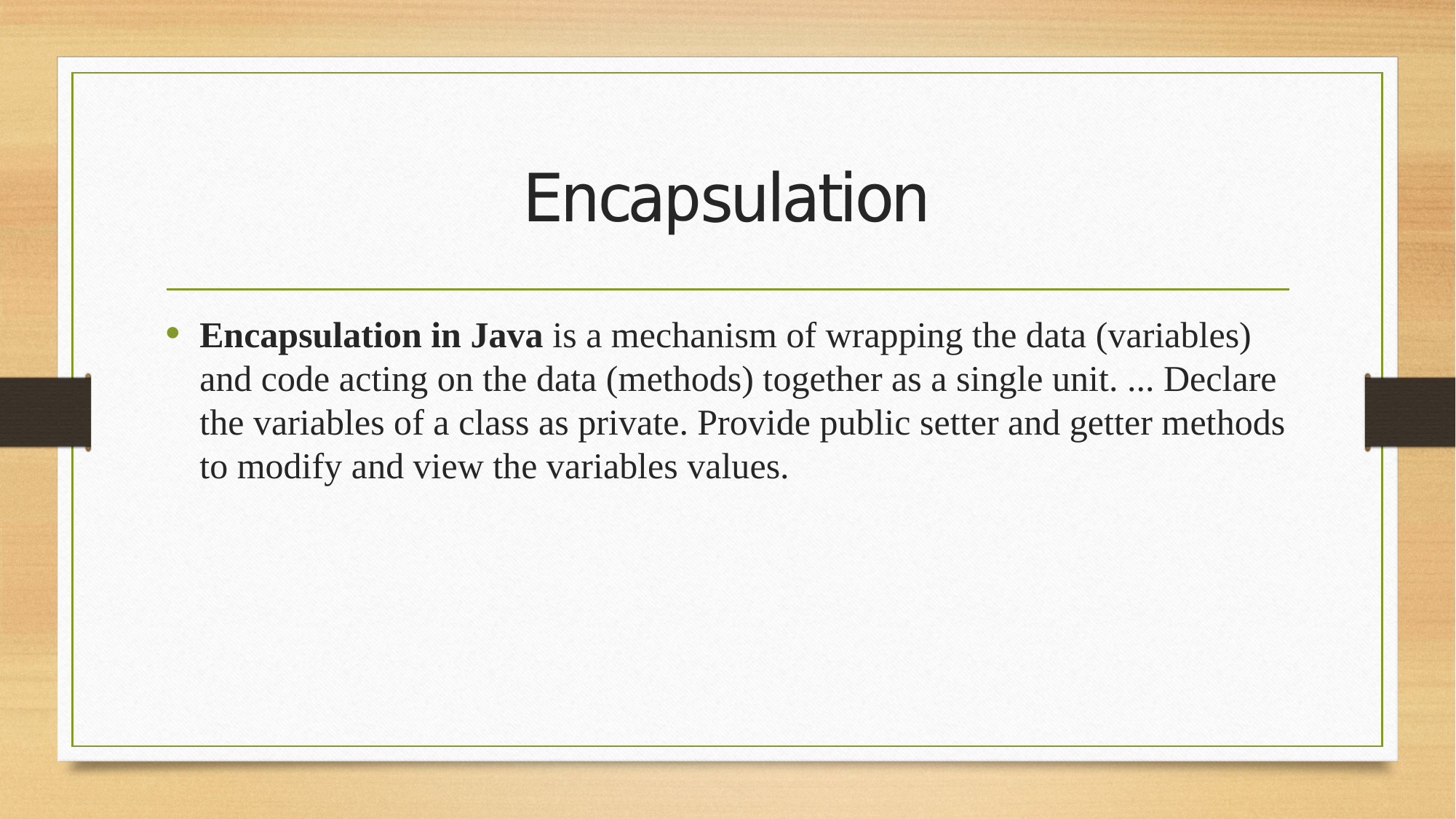

# Encapsulation
Encapsulation in Java is a mechanism of wrapping the data (variables) and code acting on the data (methods) together as a single unit. ... Declare the variables of a class as private. Provide public setter and getter methods to modify and view the variables values.